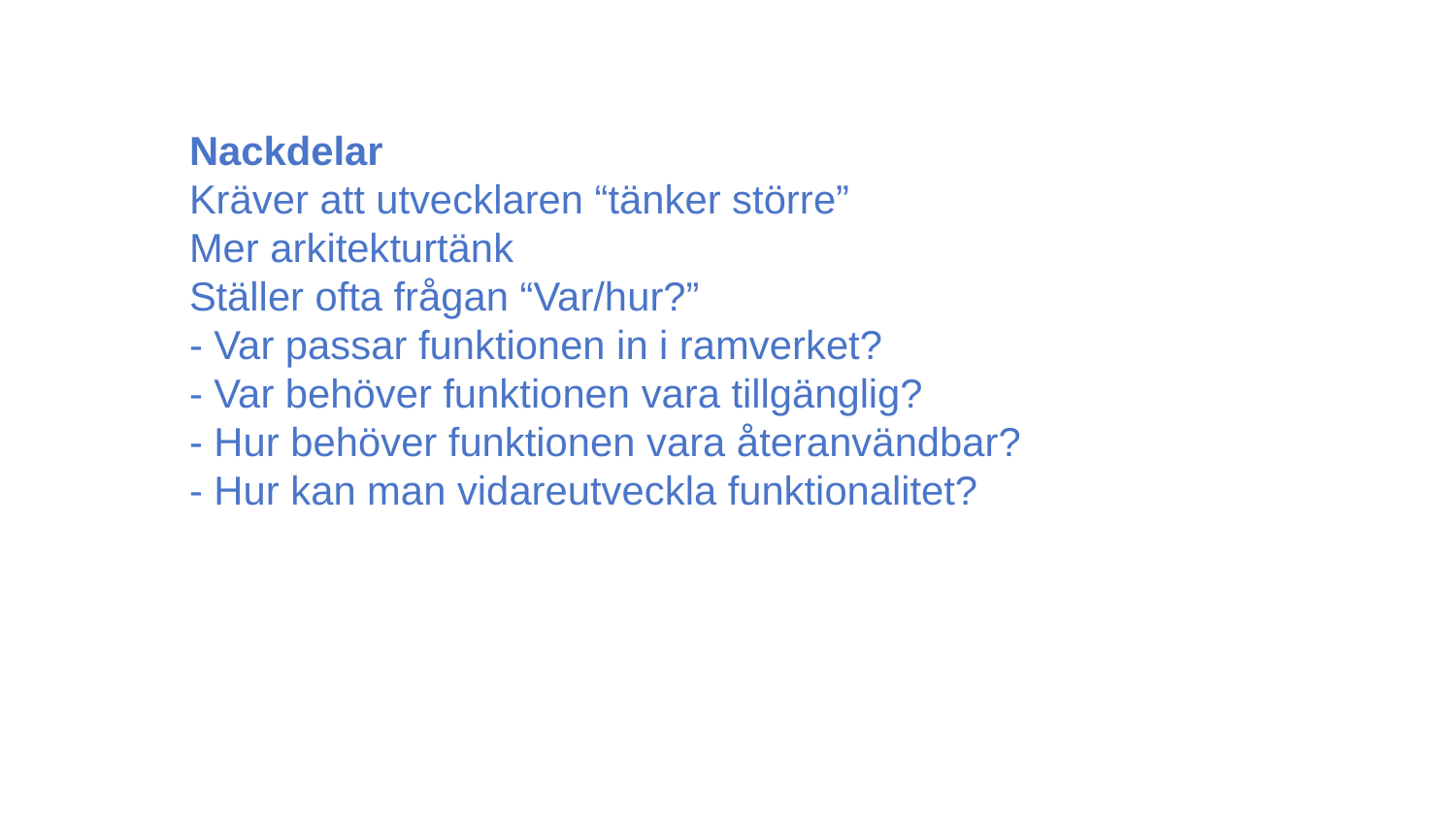

Nackdelar
Kräver att utvecklaren “tänker större”
Mer arkitekturtänk
Ställer ofta frågan “Var/hur?”
- Var passar funktionen in i ramverket?
- Var behöver funktionen vara tillgänglig?
- Hur behöver funktionen vara återanvändbar?
- Hur kan man vidareutveckla funktionalitet?